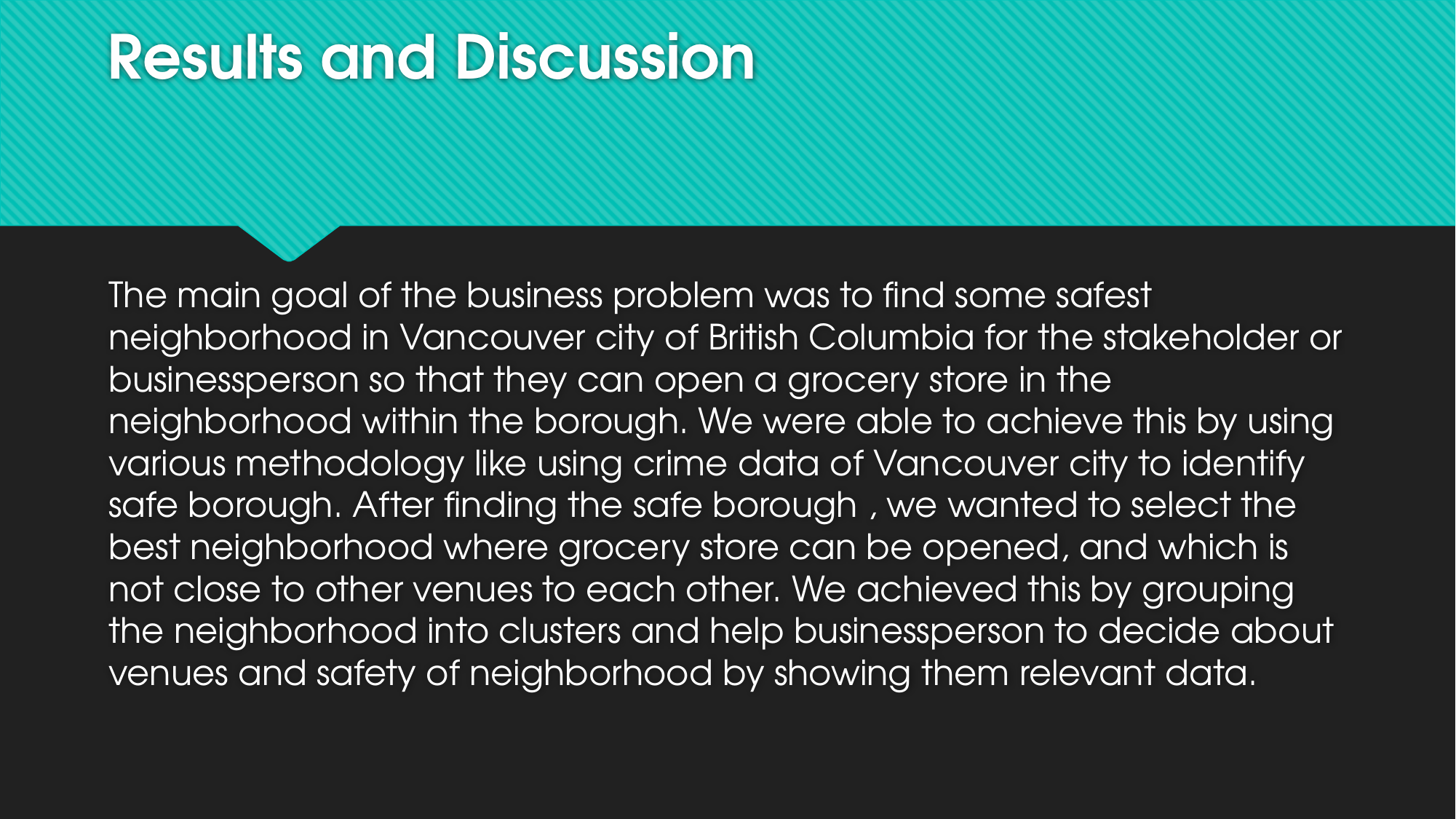

# Results and Discussion
The main goal of the business problem was to find some safest neighborhood in Vancouver city of British Columbia for the stakeholder or businessperson so that they can open a grocery store in the neighborhood within the borough. We were able to achieve this by using various methodology like using crime data of Vancouver city to identify safe borough. After finding the safe borough , we wanted to select the best neighborhood where grocery store can be opened, and which is not close to other venues to each other. We achieved this by grouping the neighborhood into clusters and help businessperson to decide about venues and safety of neighborhood by showing them relevant data.